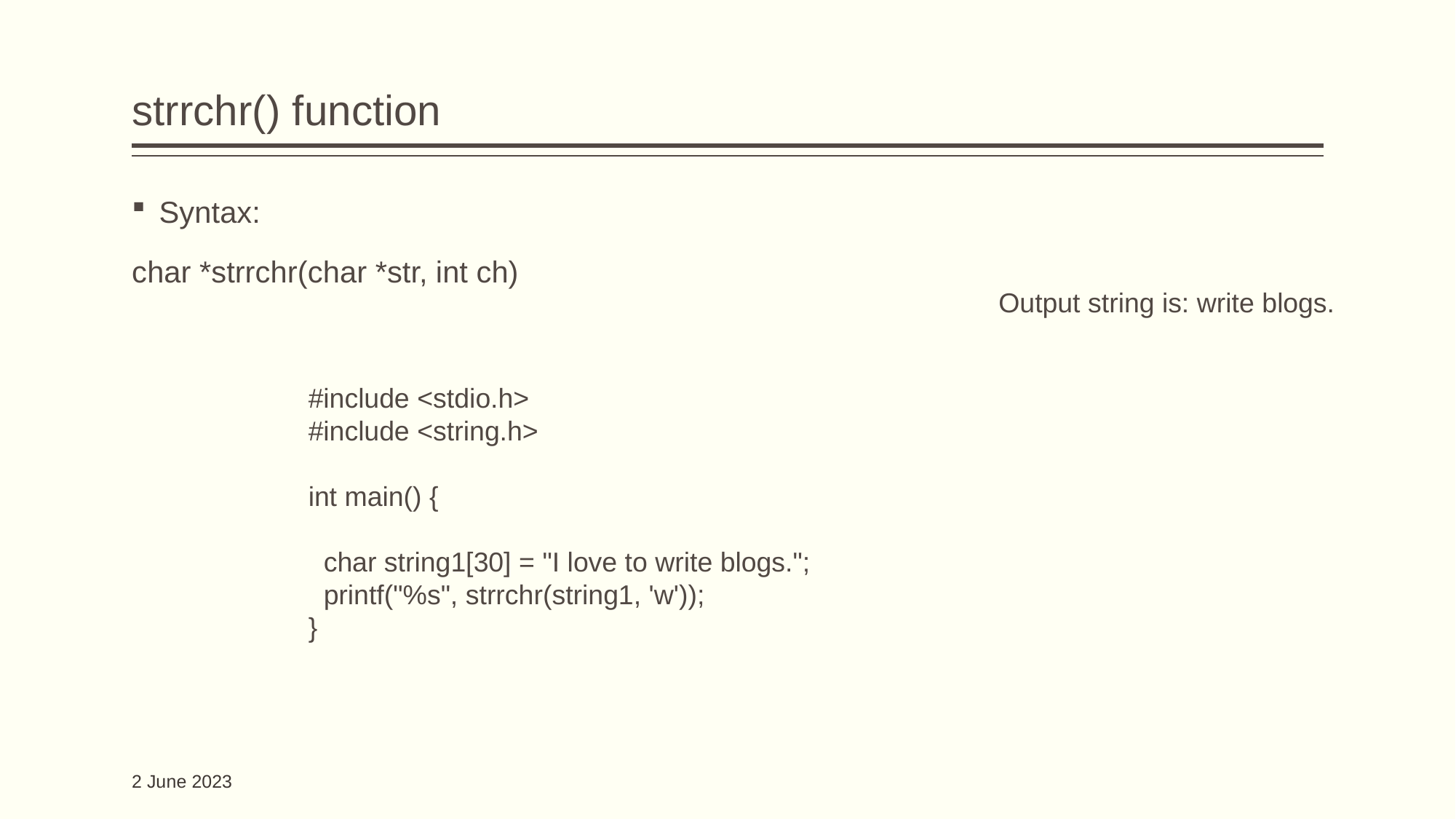

# strrchr() function
Syntax:
char *strrchr(char *str, int ch)
Output string is: write blogs.
#include <stdio.h>
#include <string.h>

int main() {

  char string1[30] = "I love to write blogs.";
  printf("%s", strrchr(string1, 'w'));
}
2 June 2023